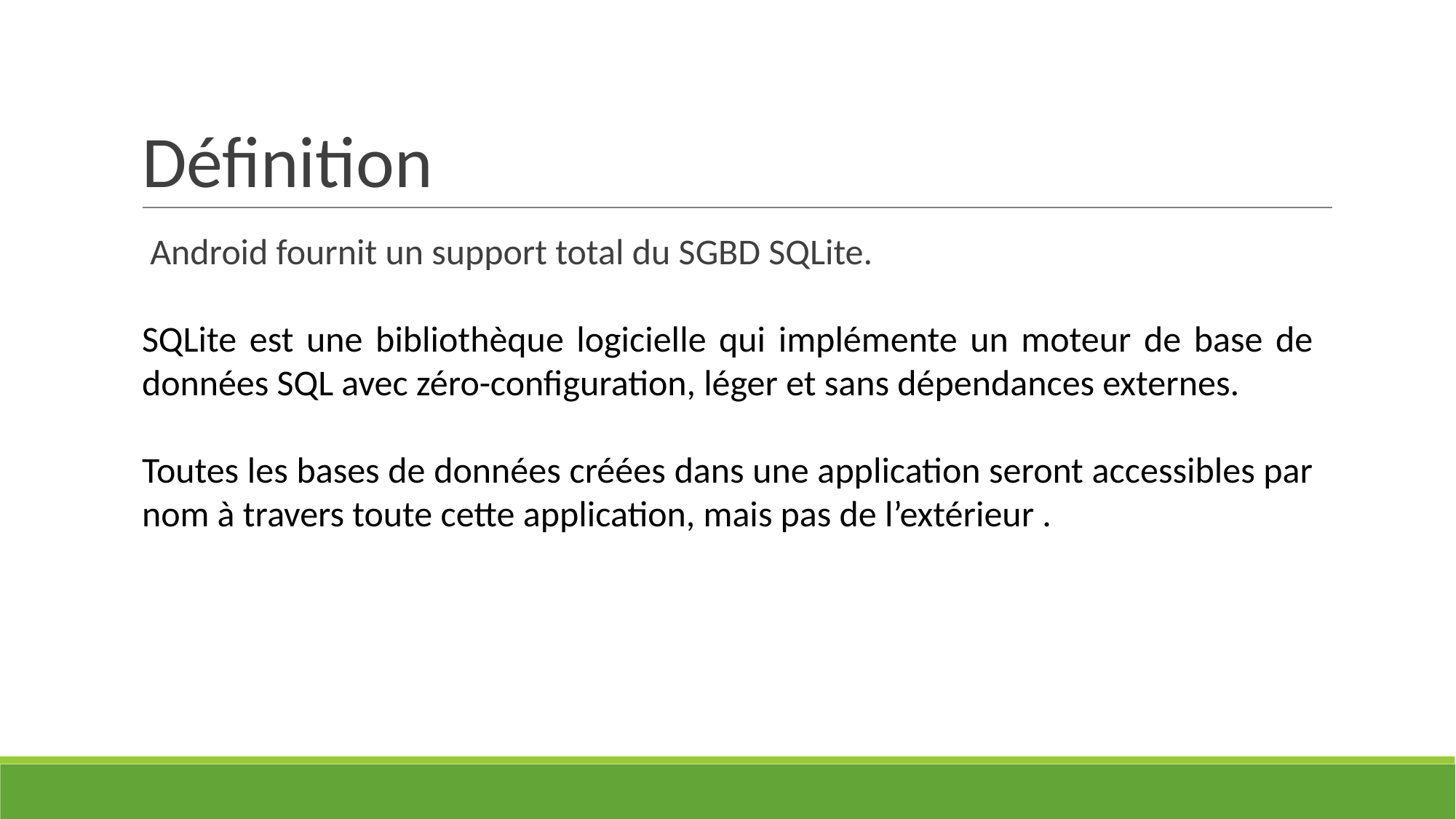

# Définition
 Android fournit un support total du SGBD SQLite.

SQLite est une bibliothèque logicielle qui implémente un moteur de base de données SQL avec zéro-configuration, léger et sans dépendances externes.

Toutes les bases de données créées dans une application seront accessibles par nom à travers toute cette application, mais pas de l’extérieur .